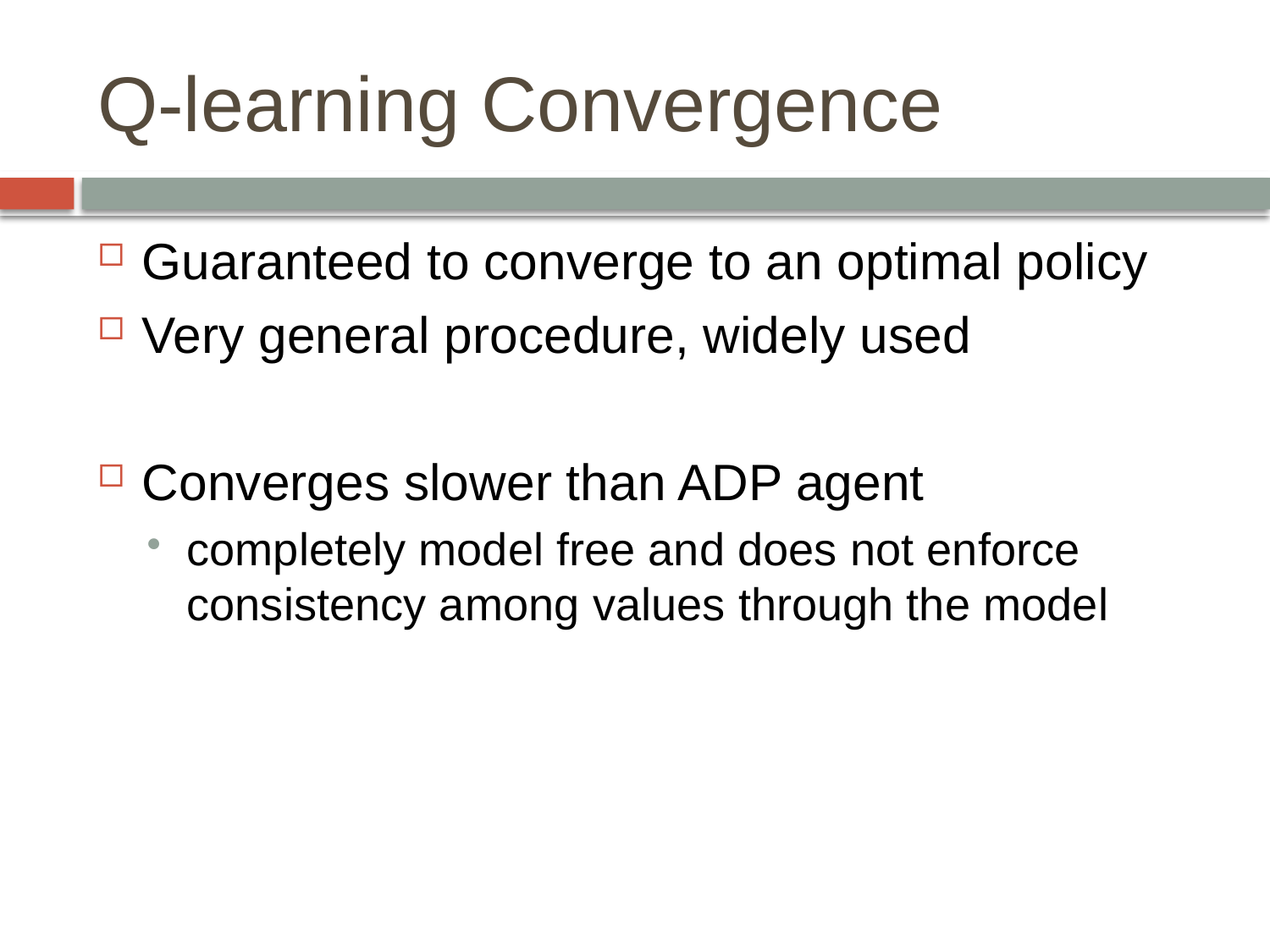

Q‐learning Convergence
Guaranteed to converge to an optimal policy
Very general procedure, widely used

Converges slower than ADP agent
completely model free and does not enforce consistency among values through the model